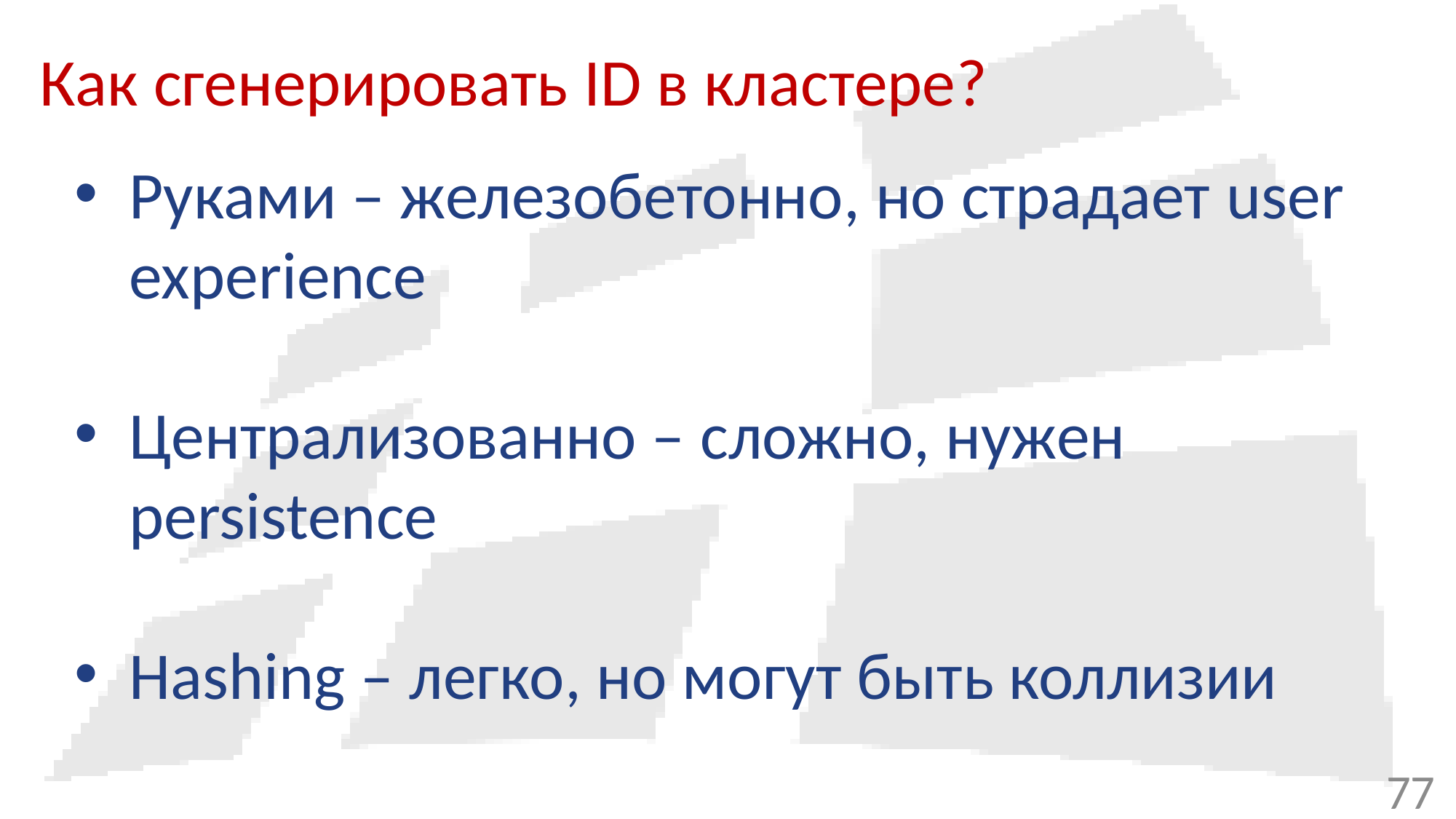

# Как сгенерировать ID в кластере?
Руками – железобетонно, но страдает user experience

Централизованно – сложно, нужен persistence

Hashing – легко, но могут быть коллизии
77